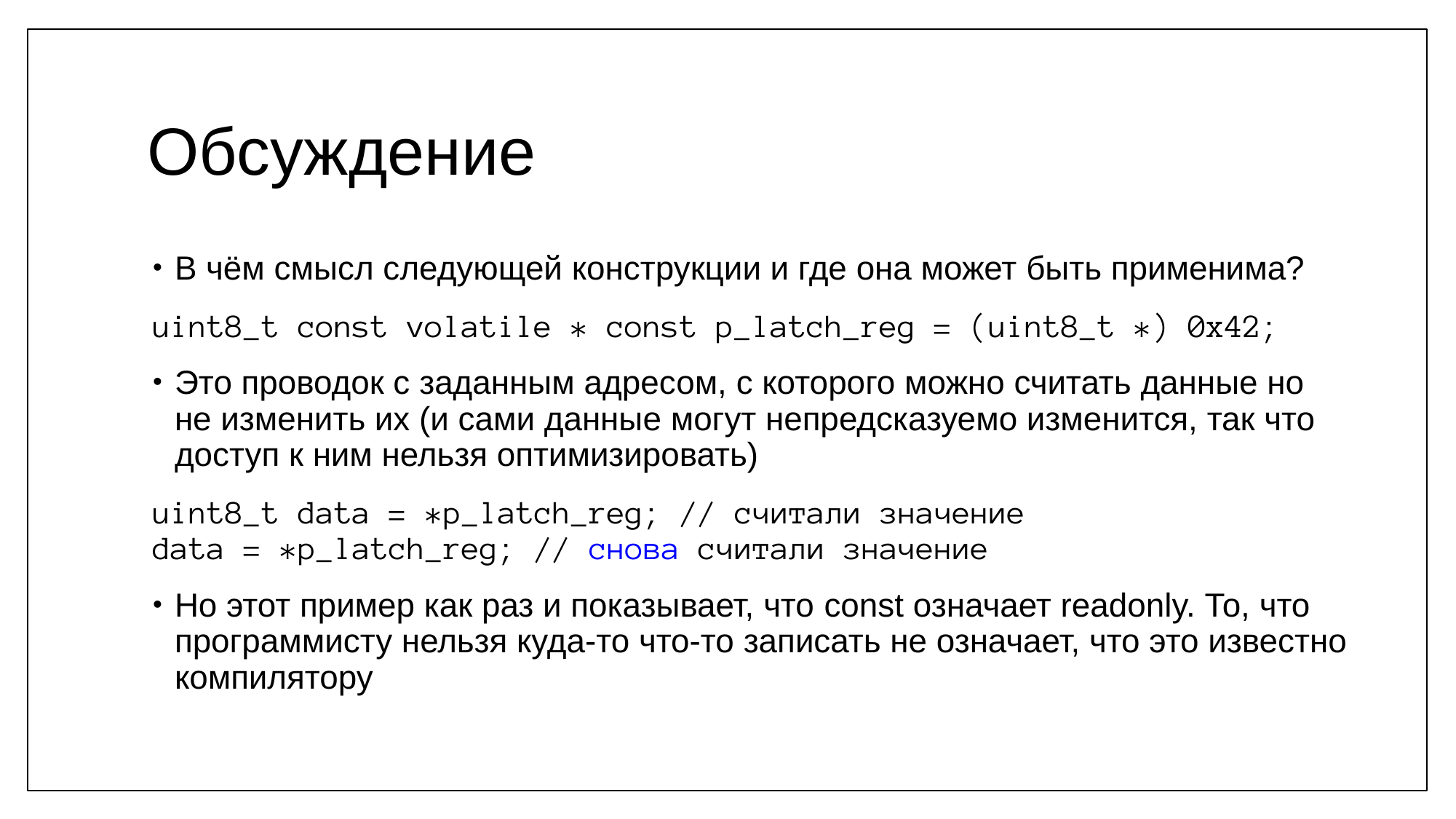

# Обсуждение
В чём смысл следующей конструкции и где она может быть применима?
uint8_t const volatile * const p_latch_reg = (uint8_t *) 0x42;
Это проводок с заданным адресом, с которого можно считать данные но не изменить их (и сами данные могут непредсказуемо изменится, так что доступ к ним нельзя оптимизировать)
uint8_t data = *p_latch_reg; // считали значение
data = *p_latch_reg; // снова считали значение
Но этот пример как раз и показывает, что const означает readonly. То, что программисту нельзя куда-то что-то записать не означает, что это известно компилятору